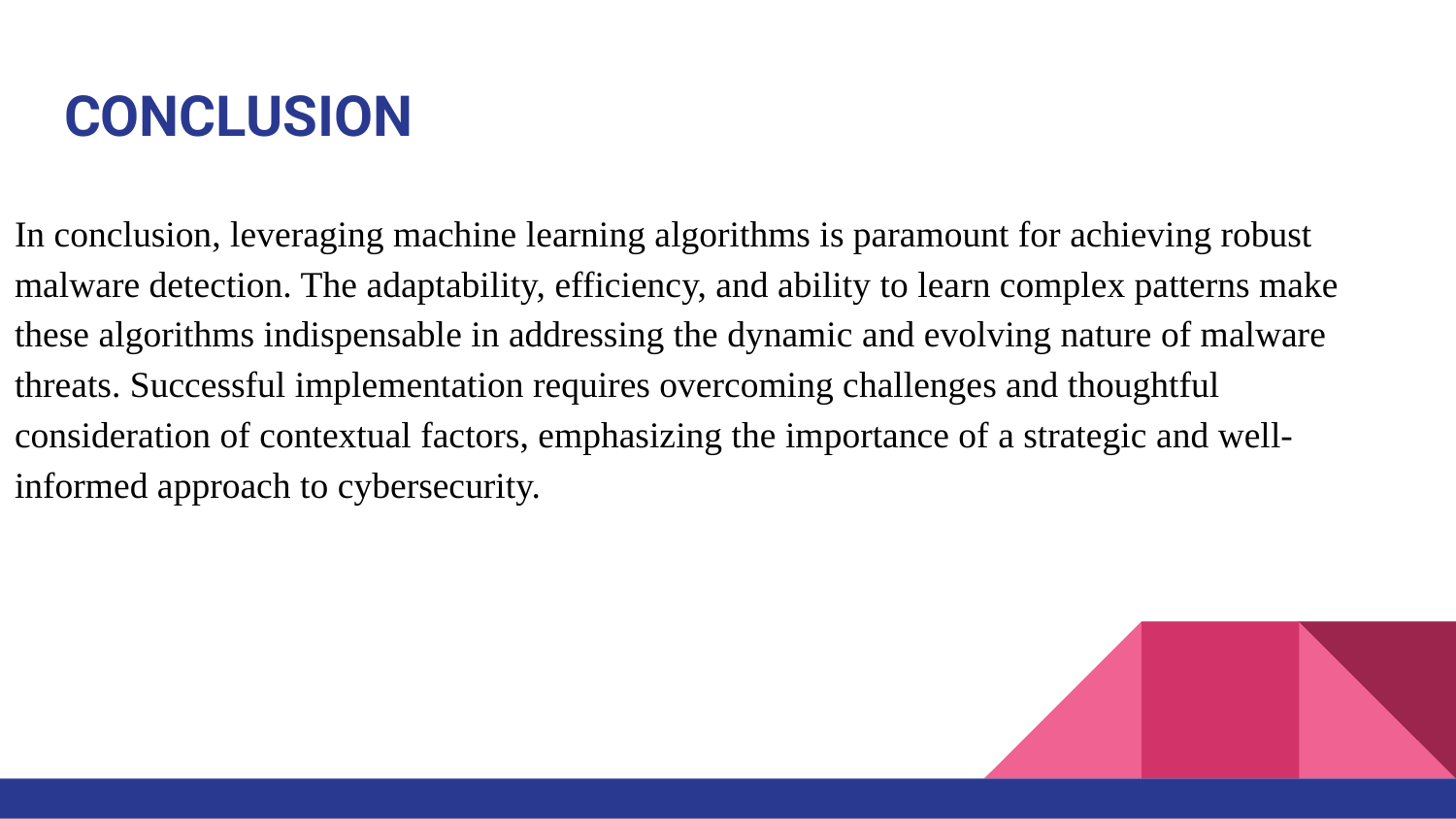

# CONCLUSION
In conclusion, leveraging machine learning algorithms is paramount for achieving robust malware detection. The adaptability, efficiency, and ability to learn complex patterns make these algorithms indispensable in addressing the dynamic and evolving nature of malware threats. Successful implementation requires overcoming challenges and thoughtful consideration of contextual factors, emphasizing the importance of a strategic and well-informed approach to cybersecurity.